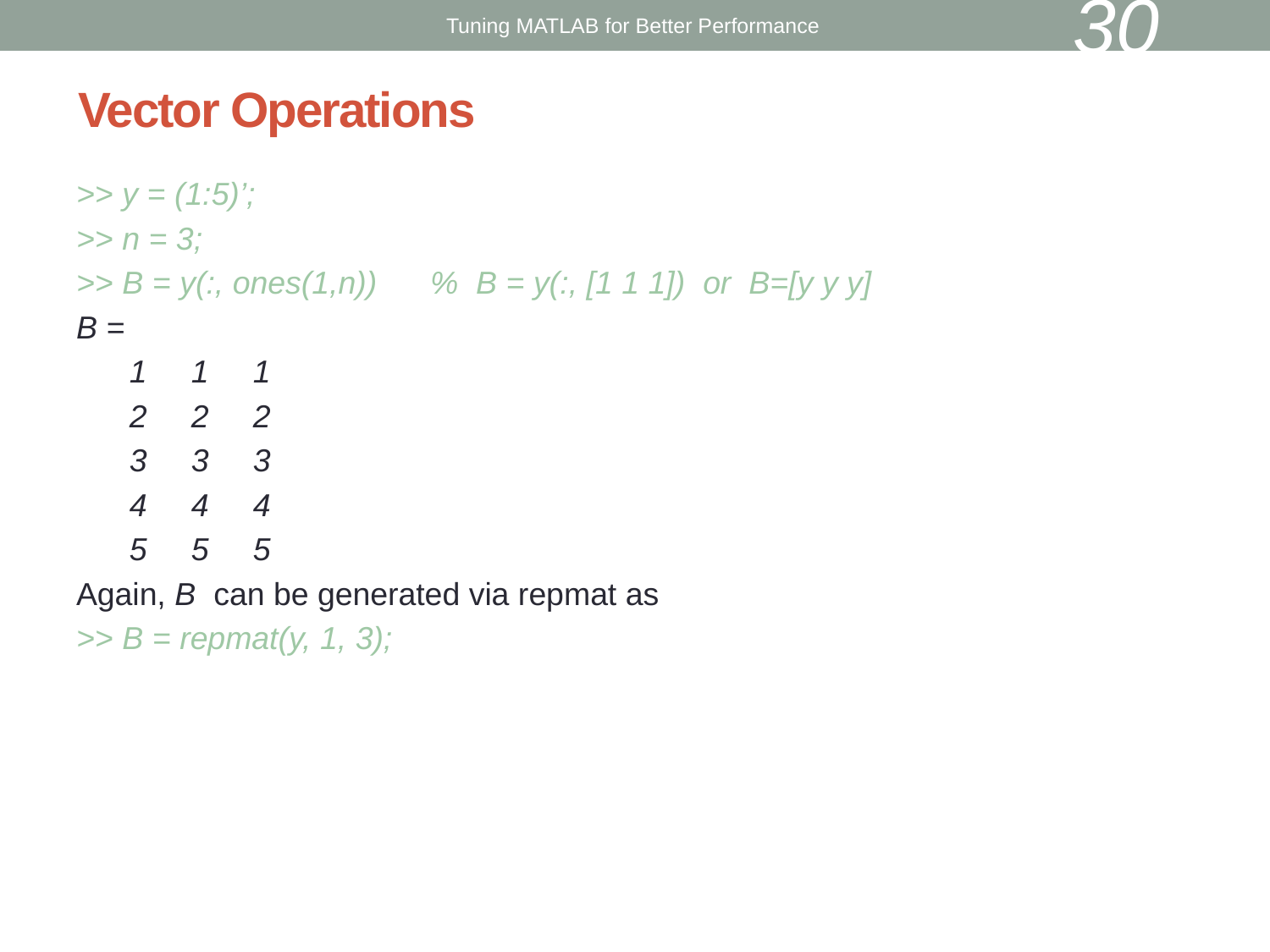

30
Tuning MATLAB for Better Performance
# Vector Operations
>> y = (1:5)’;
>> n = 3;
>> B = y(:, ones(1,n))      %  B = y(:, [1 1 1])  or  B=[y y y]
B =
      1     1     1
      2     2     2
      3     3     3
      4     4     4
      5     5     5
Again, B  can be generated via repmat as
>> B = repmat(y, 1, 3);